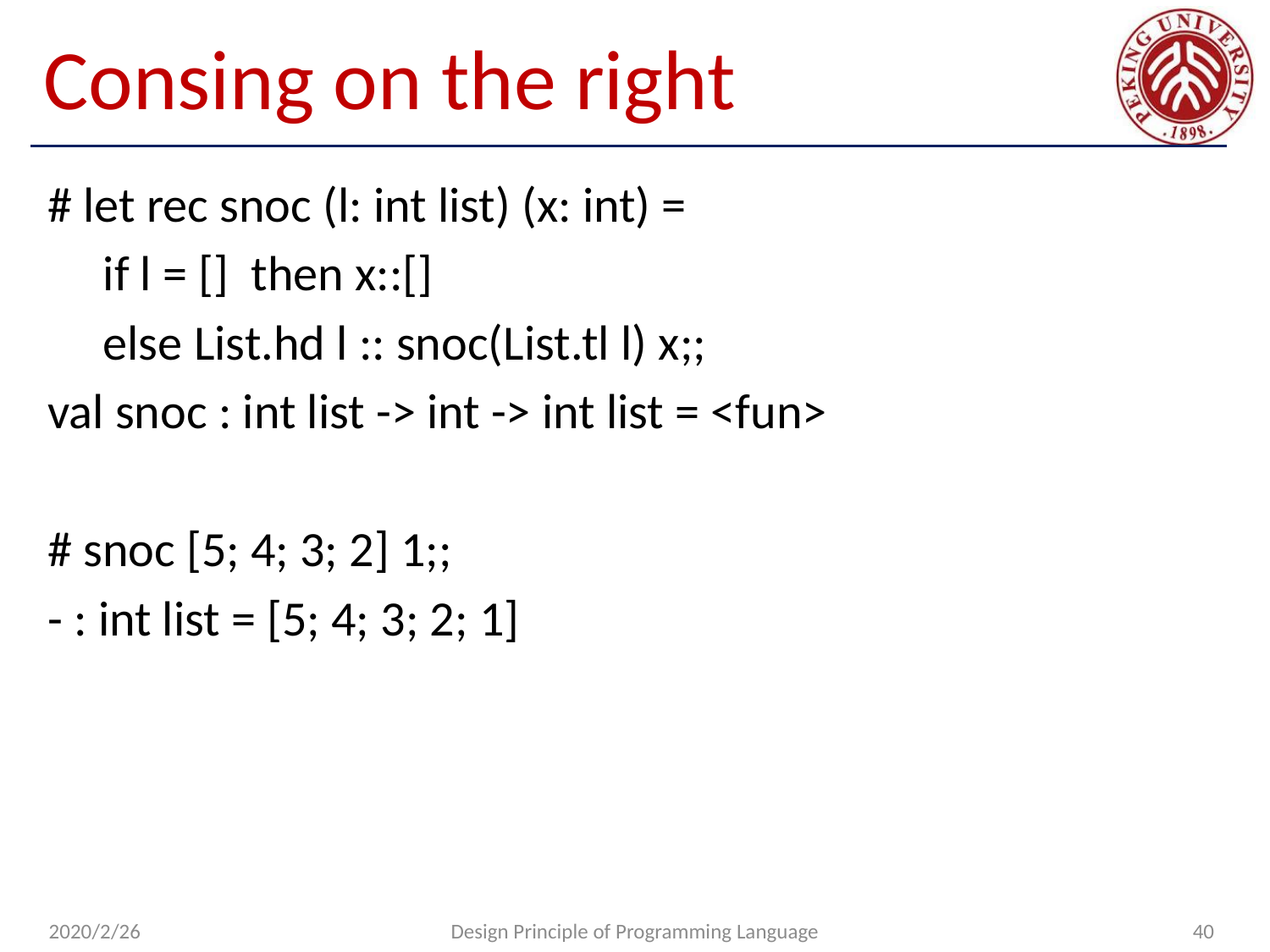

# Consing on the right
# let rec snoc (l: int list) (x: int) =
if l = []  then x::[]
else List.hd l :: snoc(List.tl l) x;;
val snoc : int list -> int -> int list = <fun>

# snoc [5; 4; 3; 2] 1;;
- : int list = [5; 4; 3; 2; 1]
2020/2/26
Design Principle of Programming Language
40